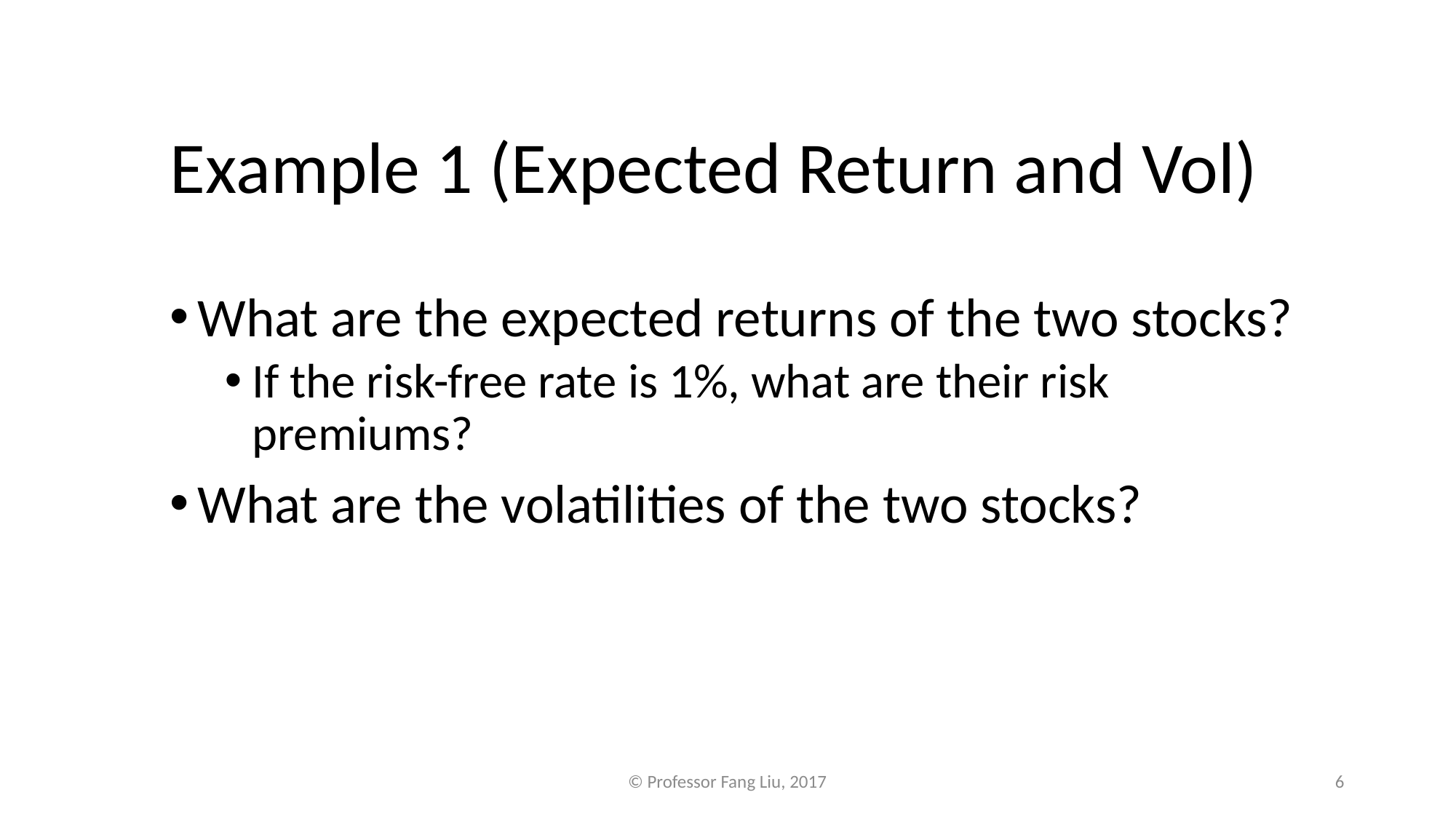

Example 1 (Expected Return and Vol)
What are the expected returns of the two stocks?
If the risk-free rate is 1%, what are their risk premiums?
What are the volatilities of the two stocks?

© Professor Fang Liu, 2017
6